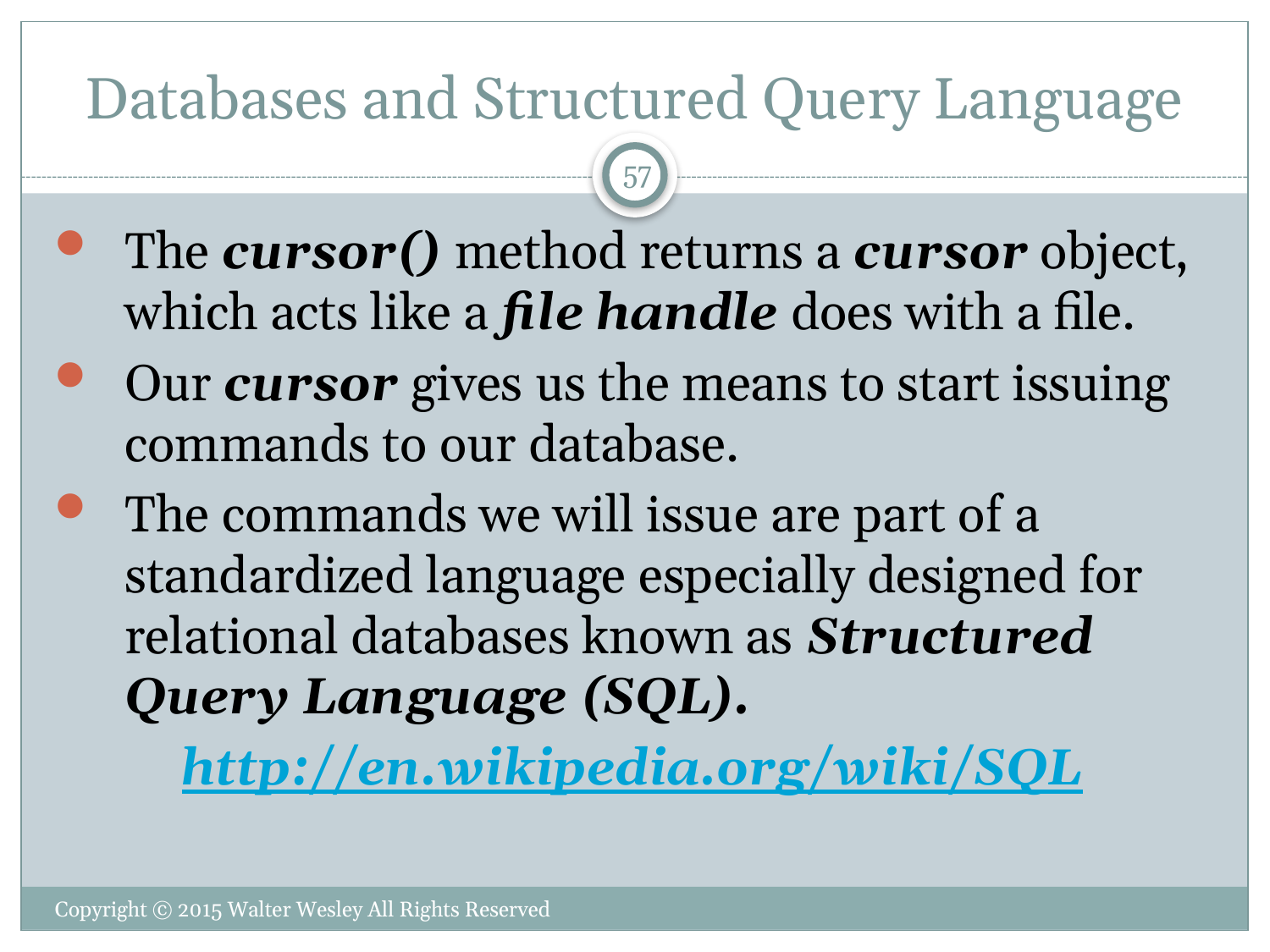

# Databases and Structured Query Language
57
The cursor() method returns a cursor object, which acts like a file handle does with a file.
Our cursor gives us the means to start issuing commands to our database.
The commands we will issue are part of a standardized language especially designed for relational databases known as Structured Query Language (SQL).
http://en.wikipedia.org/wiki/SQL

Copyright © 2015 Walter Wesley All Rights Reserved